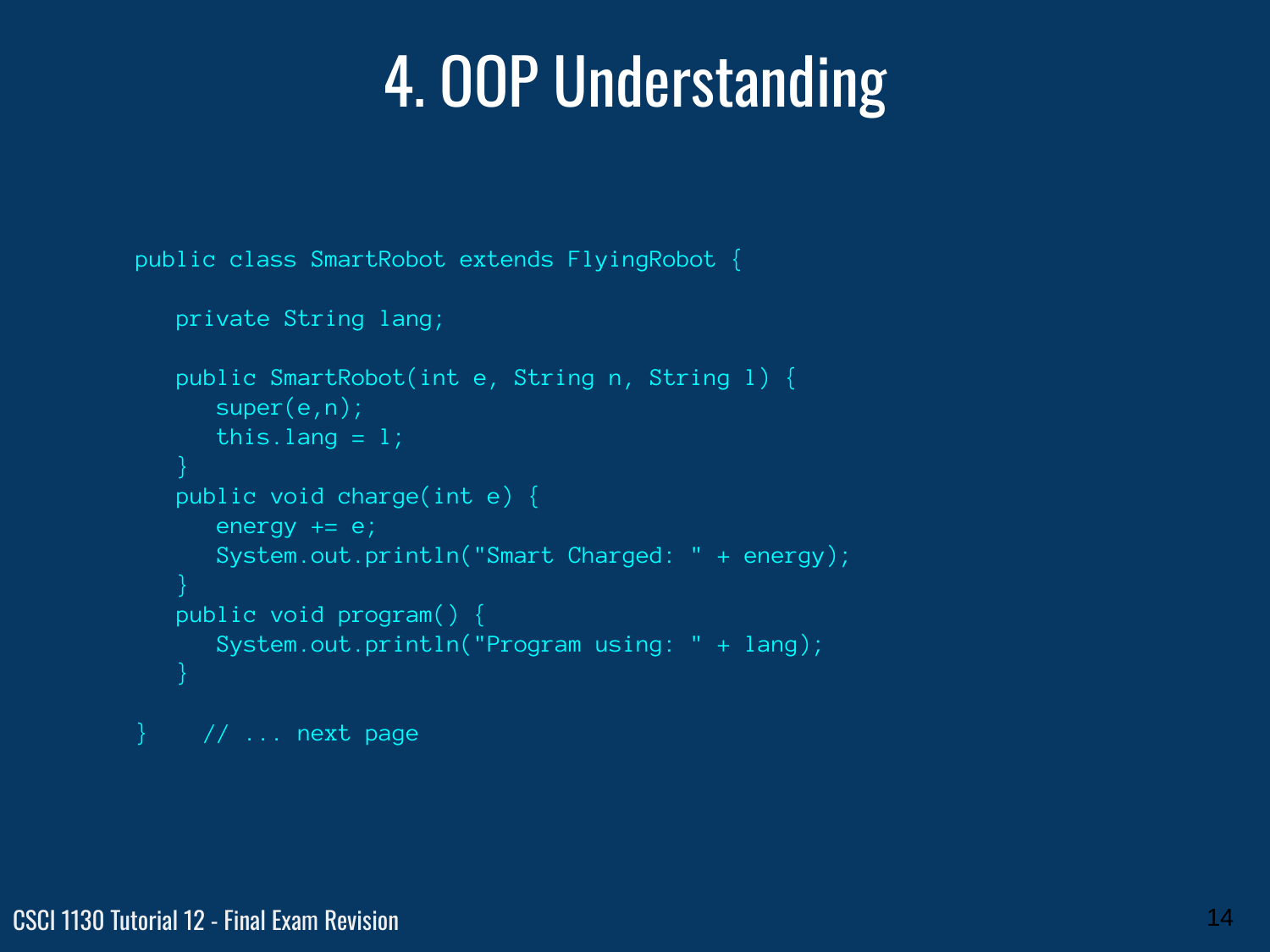

4. OOP Understanding
public class SmartRobot extends FlyingRobot {

   private String lang;

   public SmartRobot(int e, String n, String l) {
      super(e,n);
      this.lang = l;
   }
   public void charge(int e) {
      energy += e;
      System.out.println("Smart Charged: " + energy);
   }
   public void program() {
      System.out.println("Program using: " + lang);
   }

}    // ... next page

14